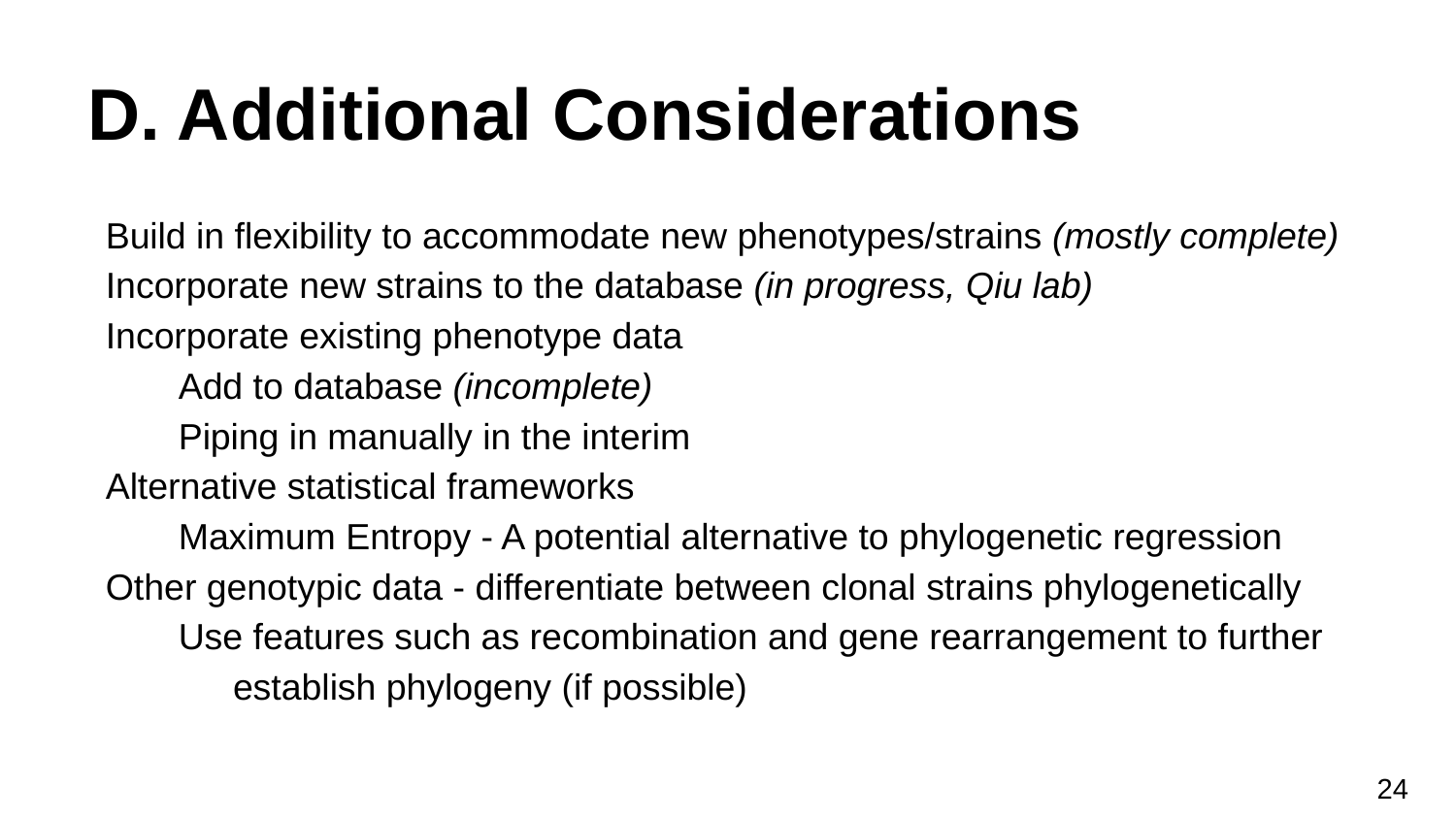

# D. Additional Considerations
Build in flexibility to accommodate new phenotypes/strains (mostly complete)
Incorporate new strains to the database (in progress, Qiu lab)
Incorporate existing phenotype data
Add to database (incomplete)
Piping in manually in the interim
Alternative statistical frameworks
Maximum Entropy - A potential alternative to phylogenetic regression
Other genotypic data - differentiate between clonal strains phylogenetically
Use features such as recombination and gene rearrangement to further establish phylogeny (if possible)
24